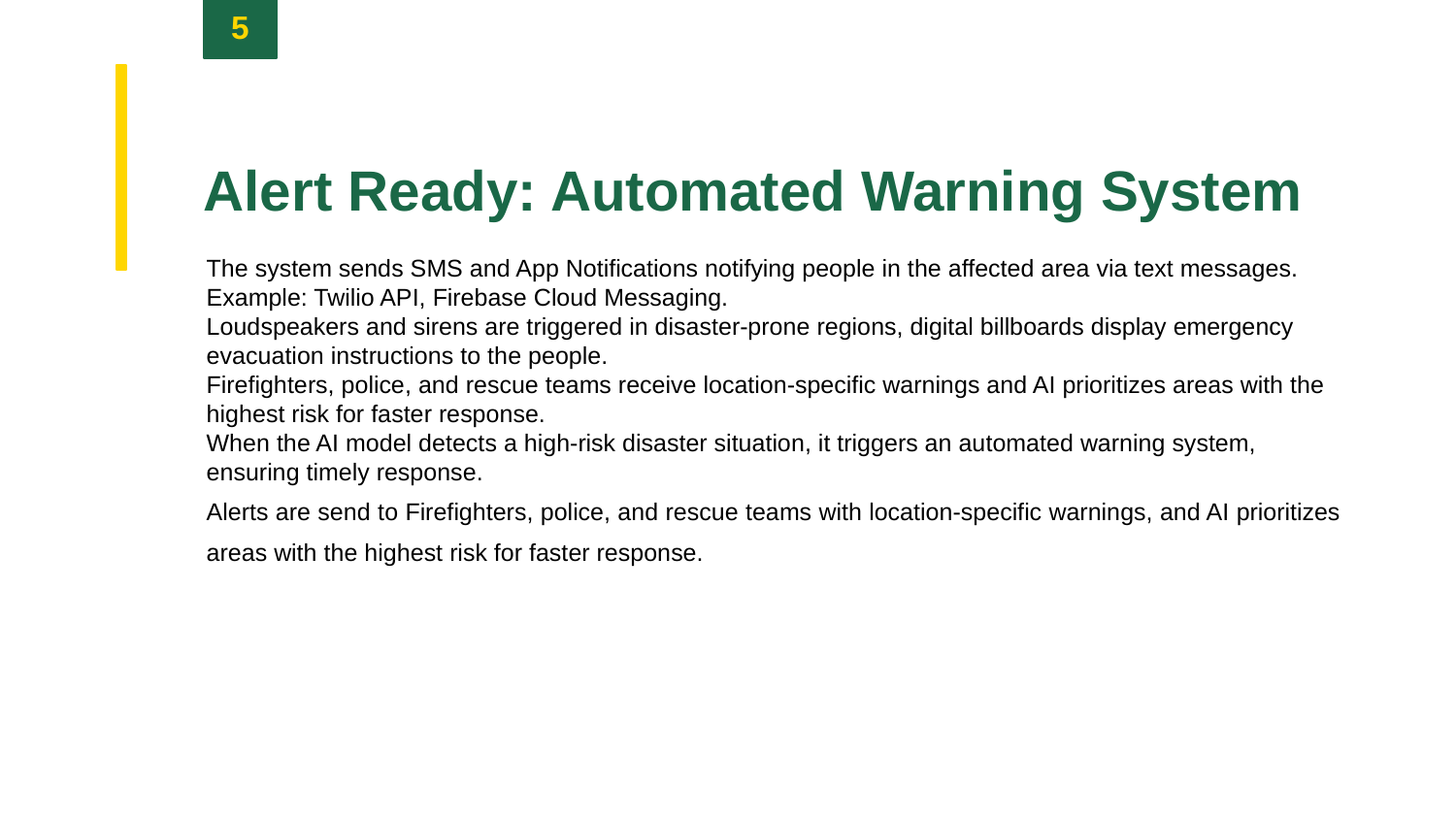

5

Alert Ready: Automated Warning System
The system sends SMS and App Notifications notifying people in the affected area via text messages. Example: Twilio API, Firebase Cloud Messaging.
Loudspeakers and sirens are triggered in disaster-prone regions, digital billboards display emergency evacuation instructions to the people.
Firefighters, police, and rescue teams receive location-specific warnings and AI prioritizes areas with the highest risk for faster response.
When the AI model detects a high-risk disaster situation, it triggers an automated warning system, ensuring timely response.
Alerts are send to Firefighters, police, and rescue teams with location-specific warnings, and AI prioritizes areas with the highest risk for faster response.